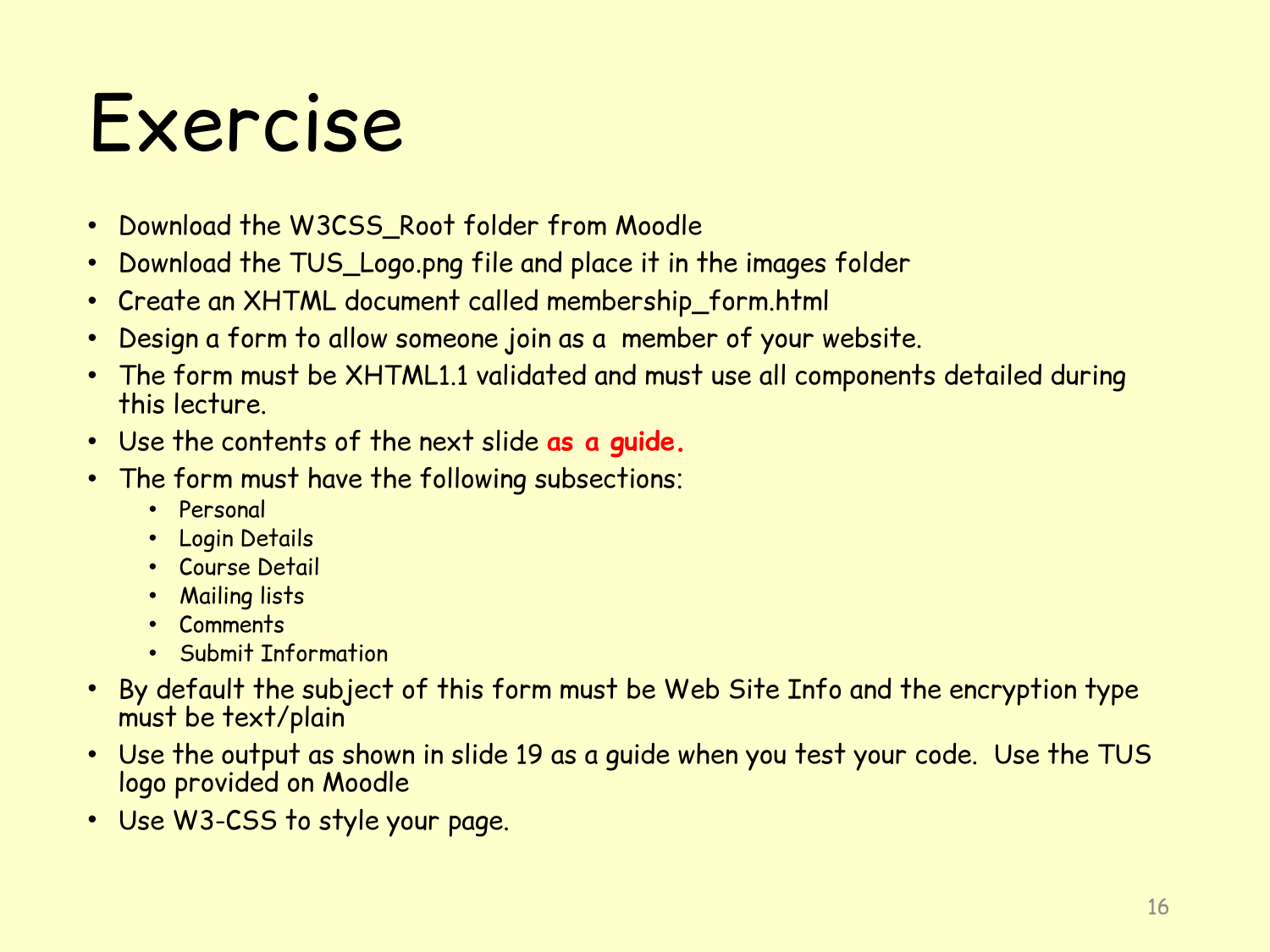

# Exercise
Download the W3CSS_Root folder from Moodle
Download the TUS_Logo.png file and place it in the images folder
Create an XHTML document called membership_form.html
Design a form to allow someone join as a  member of your website.
The form must be XHTML1.1 validated and must use all components detailed during this lecture.
Use the contents of the next slide as a guide.
The form must have the following subsections:
Personal
Login Details
Course Detail
Mailing lists
Comments
Submit Information
By default the subject of this form must be Web Site Info and the encryption type must be text/plain
Use the output as shown in slide 19 as a guide when you test your code.  Use the TUS logo provided on Moodle
Use W3-CSS to style your page.
16